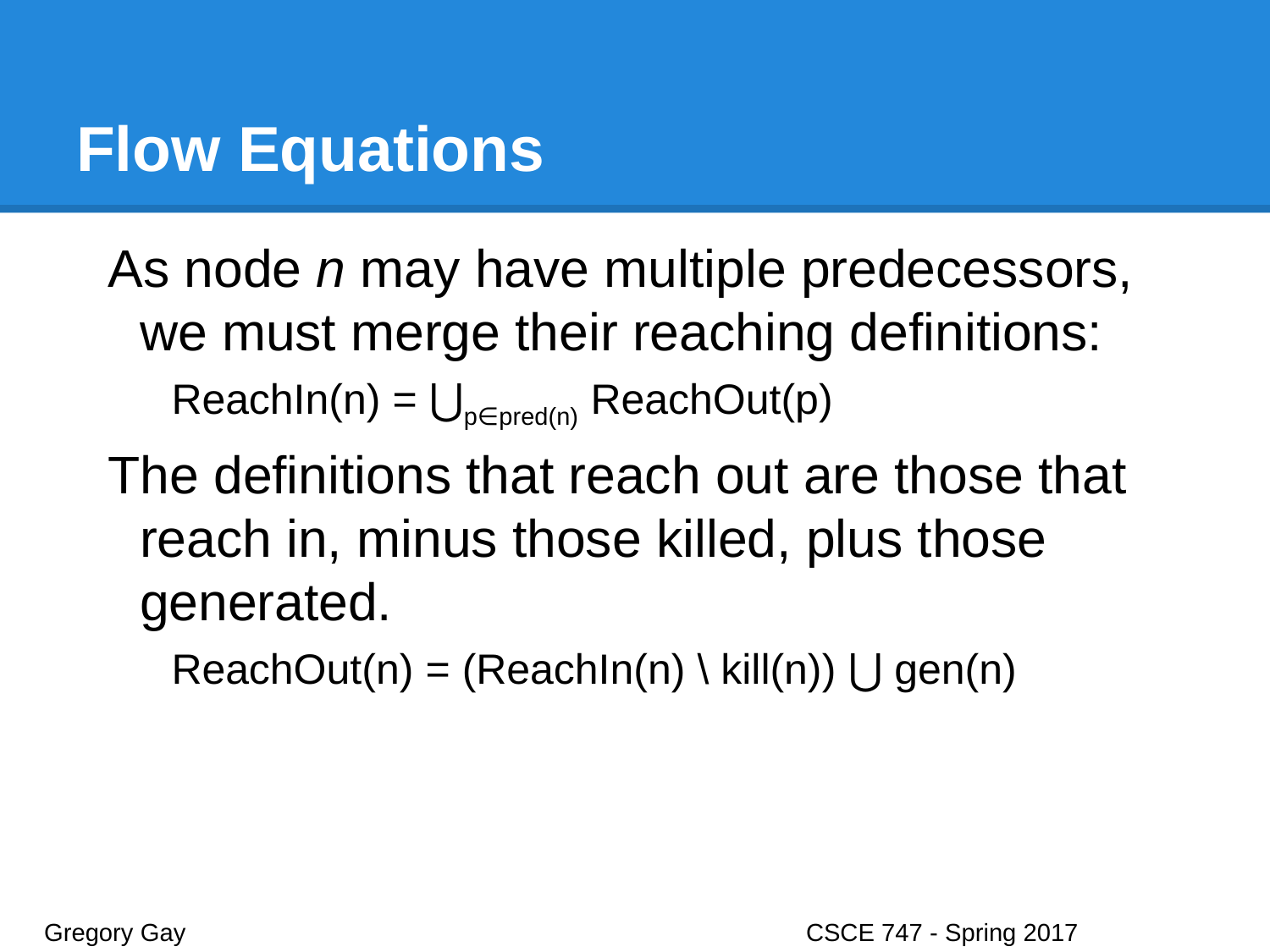

# Flow Equations
As node n may have multiple predecessors, we must merge their reaching definitions:
ReachIn(n) = ⋃p∈pred(n) ReachOut(p)
The definitions that reach out are those that reach in, minus those killed, plus those generated.
ReachOut(n) = (ReachIn(n) \ kill(n)) ⋃ gen(n)
Gregory Gay					CSCE 747 - Spring 2017							21